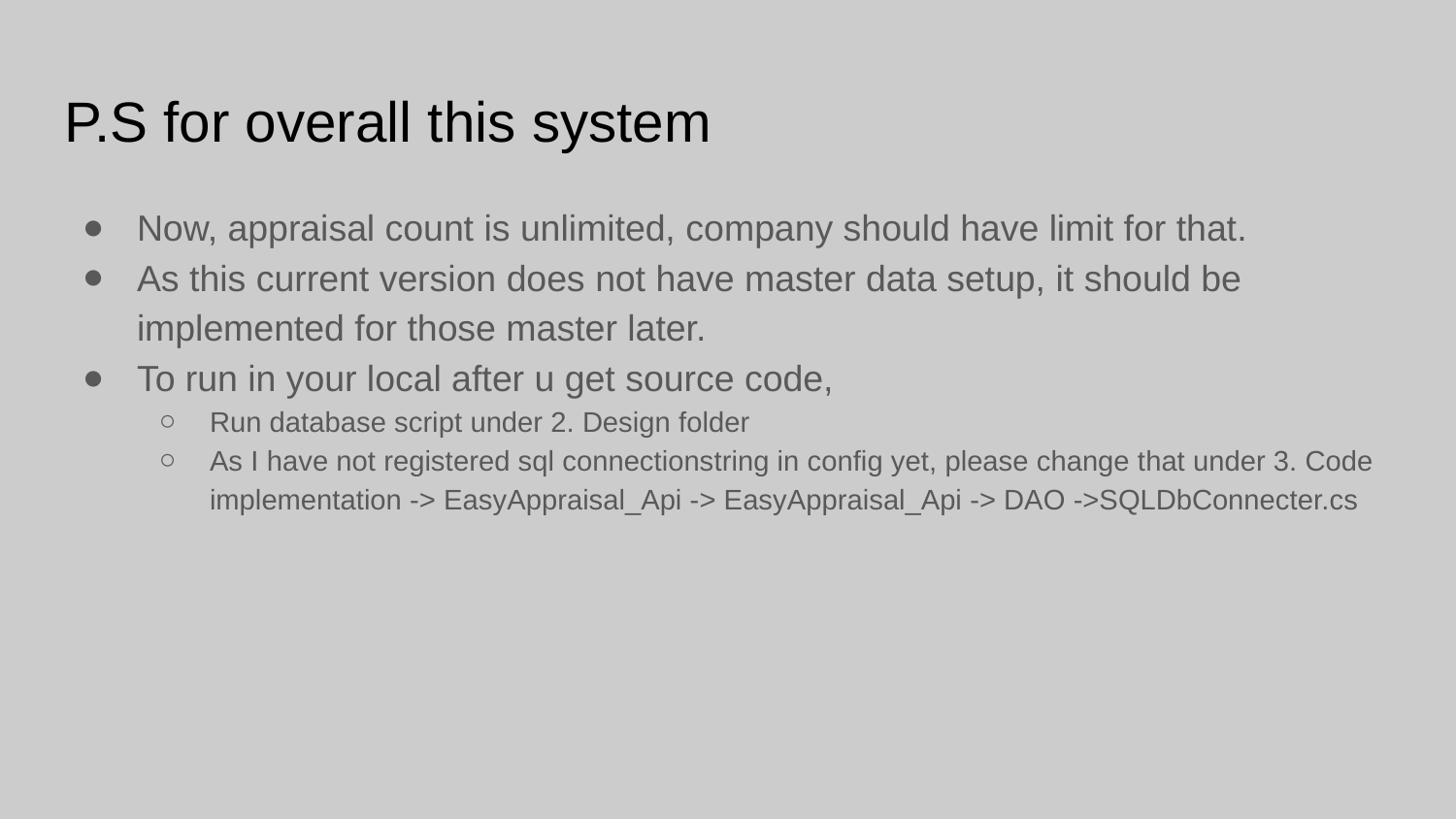

# P.S for overall this system
Now, appraisal count is unlimited, company should have limit for that.
As this current version does not have master data setup, it should be implemented for those master later.
To run in your local after u get source code,
Run database script under 2. Design folder
As I have not registered sql connectionstring in config yet, please change that under 3. Code implementation -> EasyAppraisal_Api -> EasyAppraisal_Api -> DAO ->SQLDbConnecter.cs